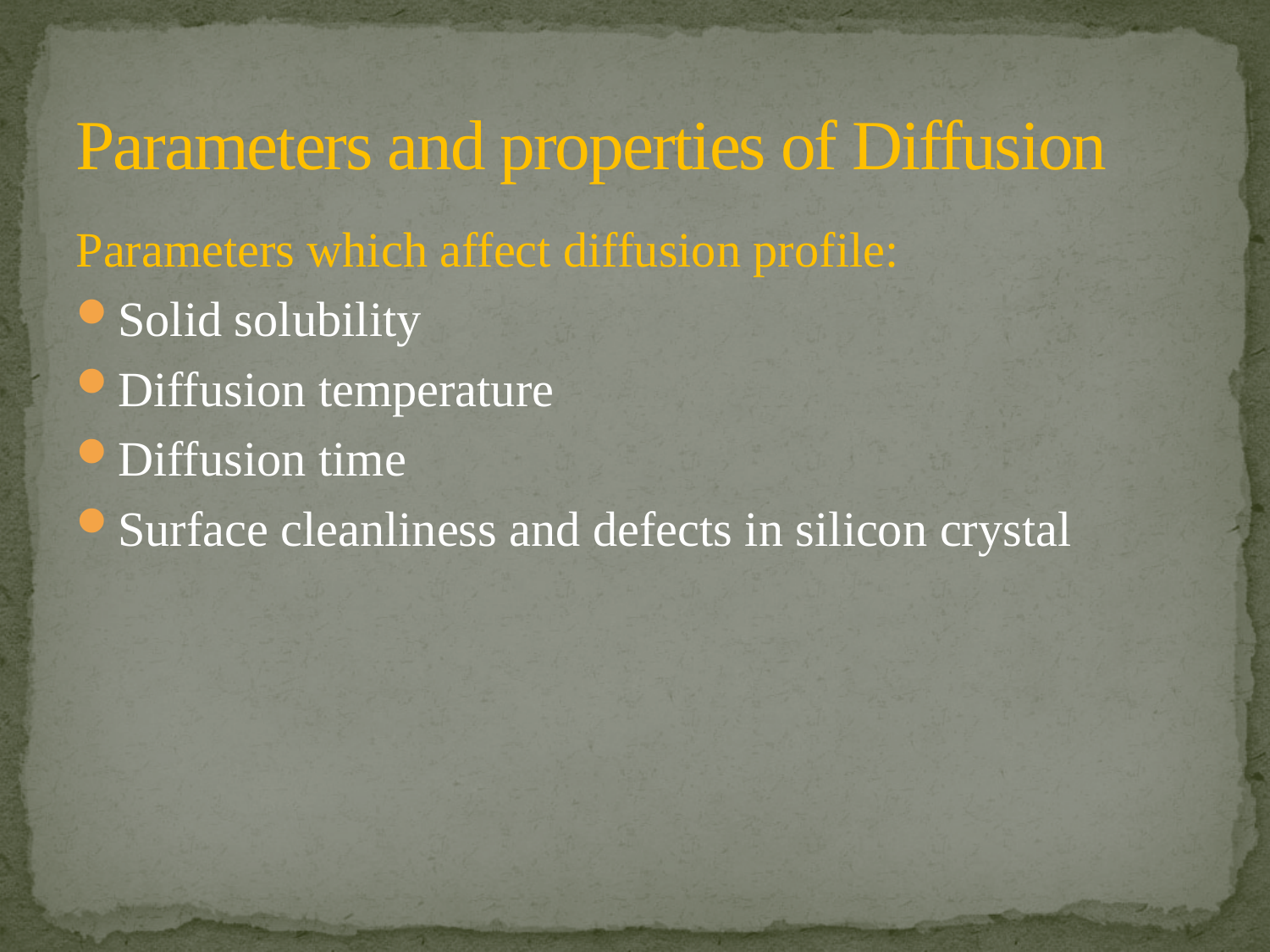

# Parameters and properties of Diffusion
Parameters which affect diffusion profile:
Solid solubility
Diffusion temperature
Diffusion time
Surface cleanliness and defects in silicon crystal